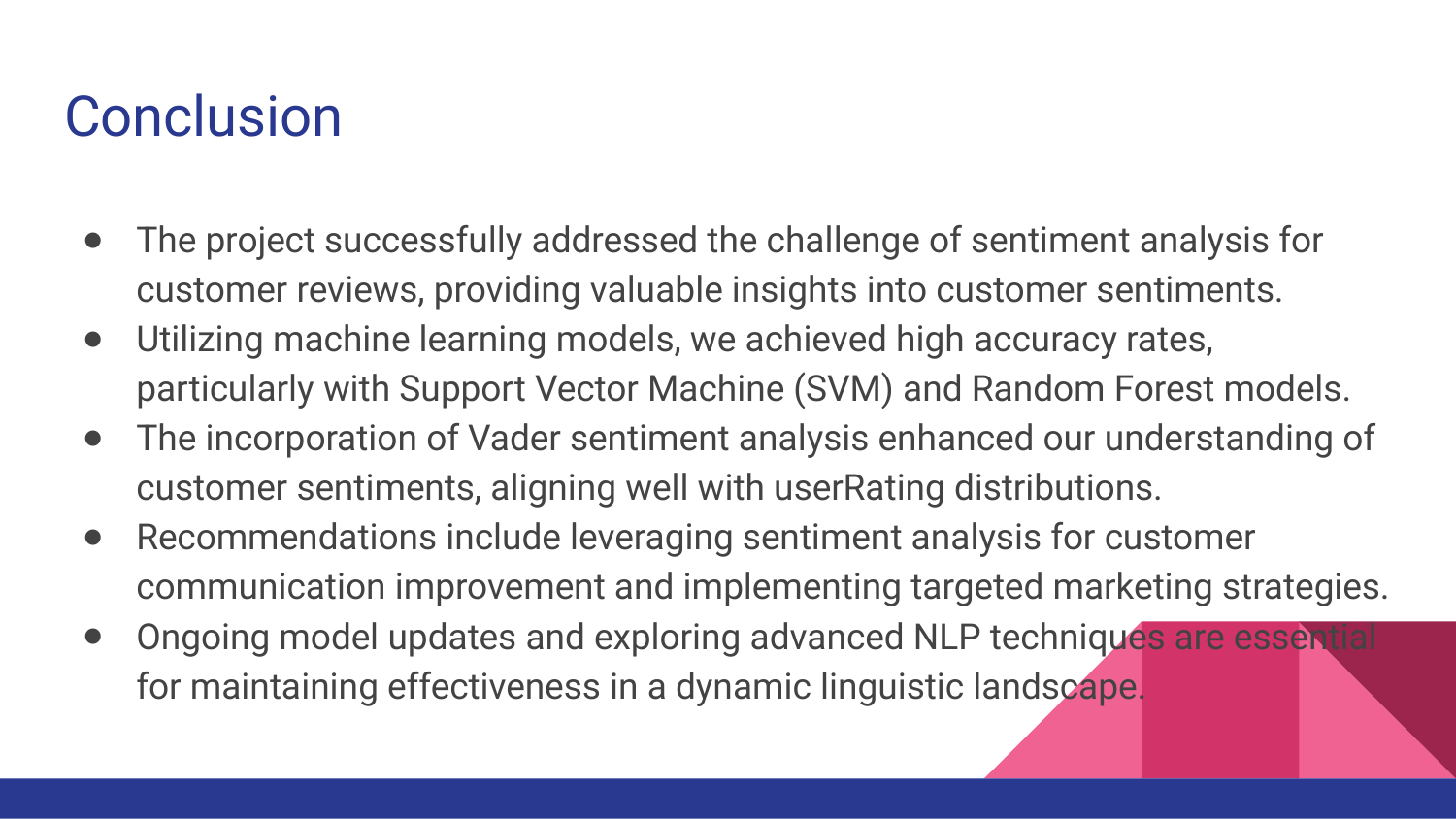

# Conclusion
The project successfully addressed the challenge of sentiment analysis for customer reviews, providing valuable insights into customer sentiments.
Utilizing machine learning models, we achieved high accuracy rates, particularly with Support Vector Machine (SVM) and Random Forest models.
The incorporation of Vader sentiment analysis enhanced our understanding of customer sentiments, aligning well with userRating distributions.
Recommendations include leveraging sentiment analysis for customer communication improvement and implementing targeted marketing strategies.
Ongoing model updates and exploring advanced NLP techniques are essential for maintaining effectiveness in a dynamic linguistic landscape.